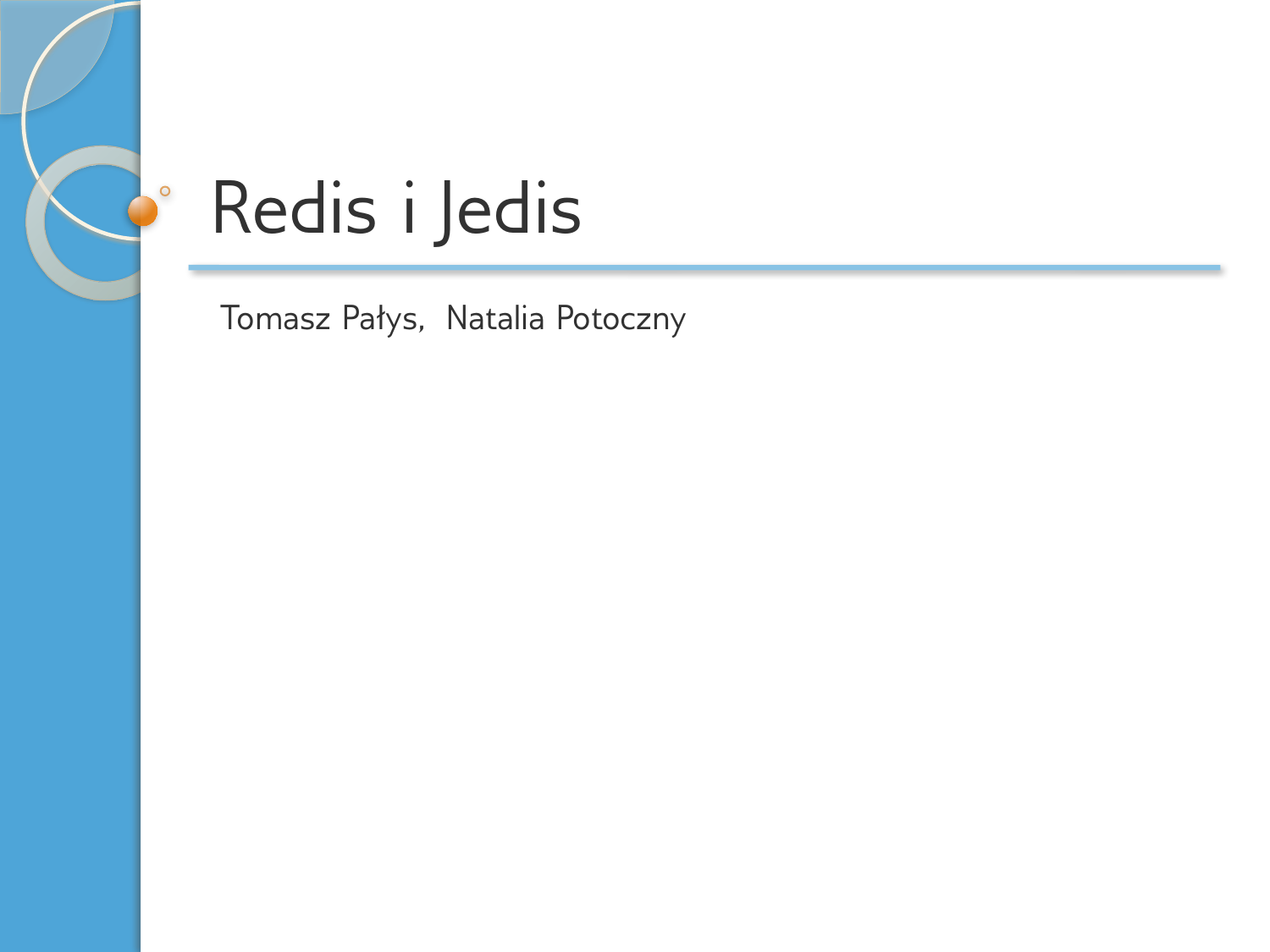

# Redis i Jedis
Tomasz Pałys,  Natalia Potoczny